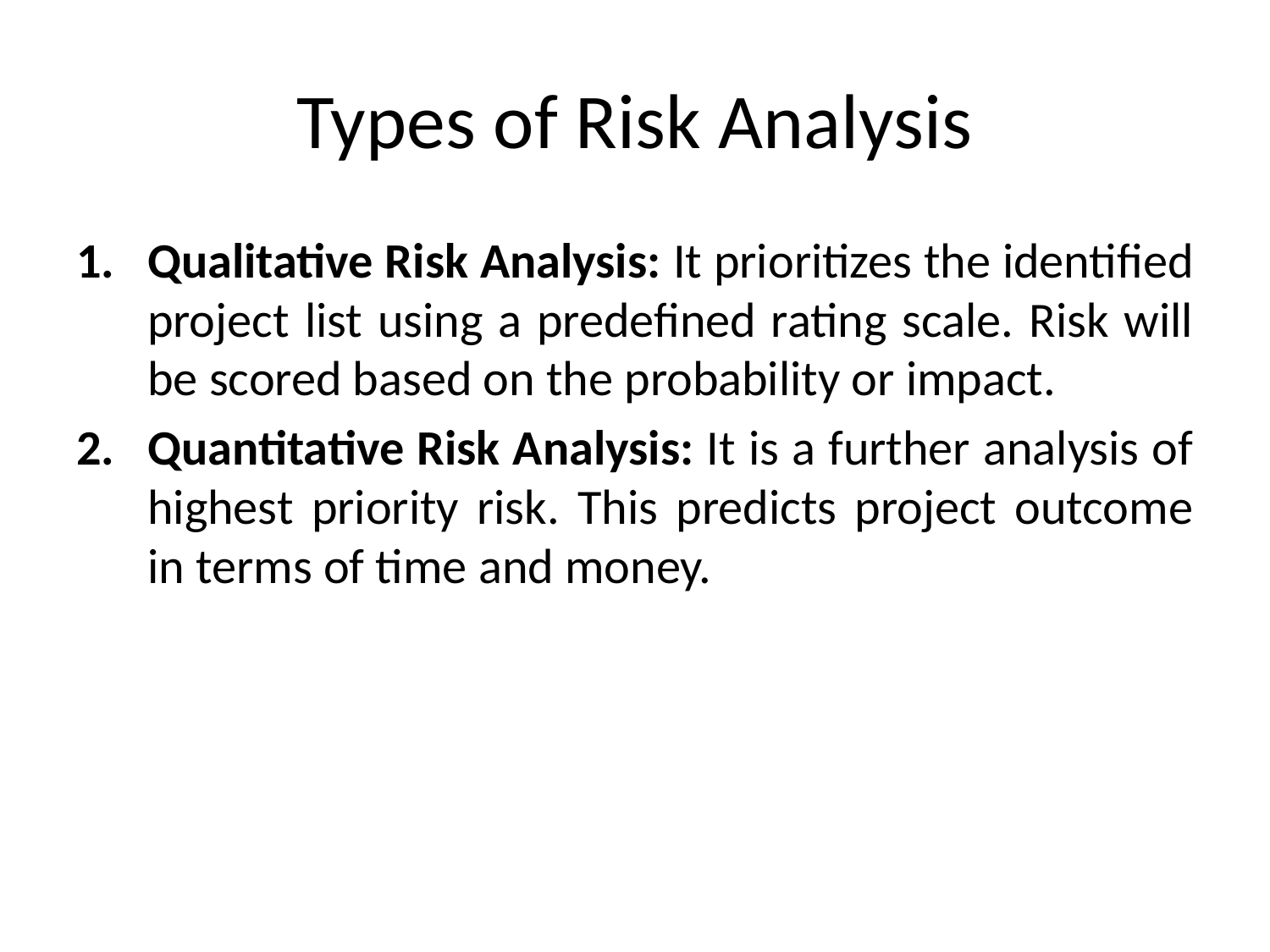

# Types of Risk Analysis
Qualitative Risk Analysis: It prioritizes the identified project list using a predefined rating scale. Risk will be scored based on the probability or impact.
Quantitative Risk Analysis: It is a further analysis of highest priority risk. This predicts project outcome in terms of time and money.